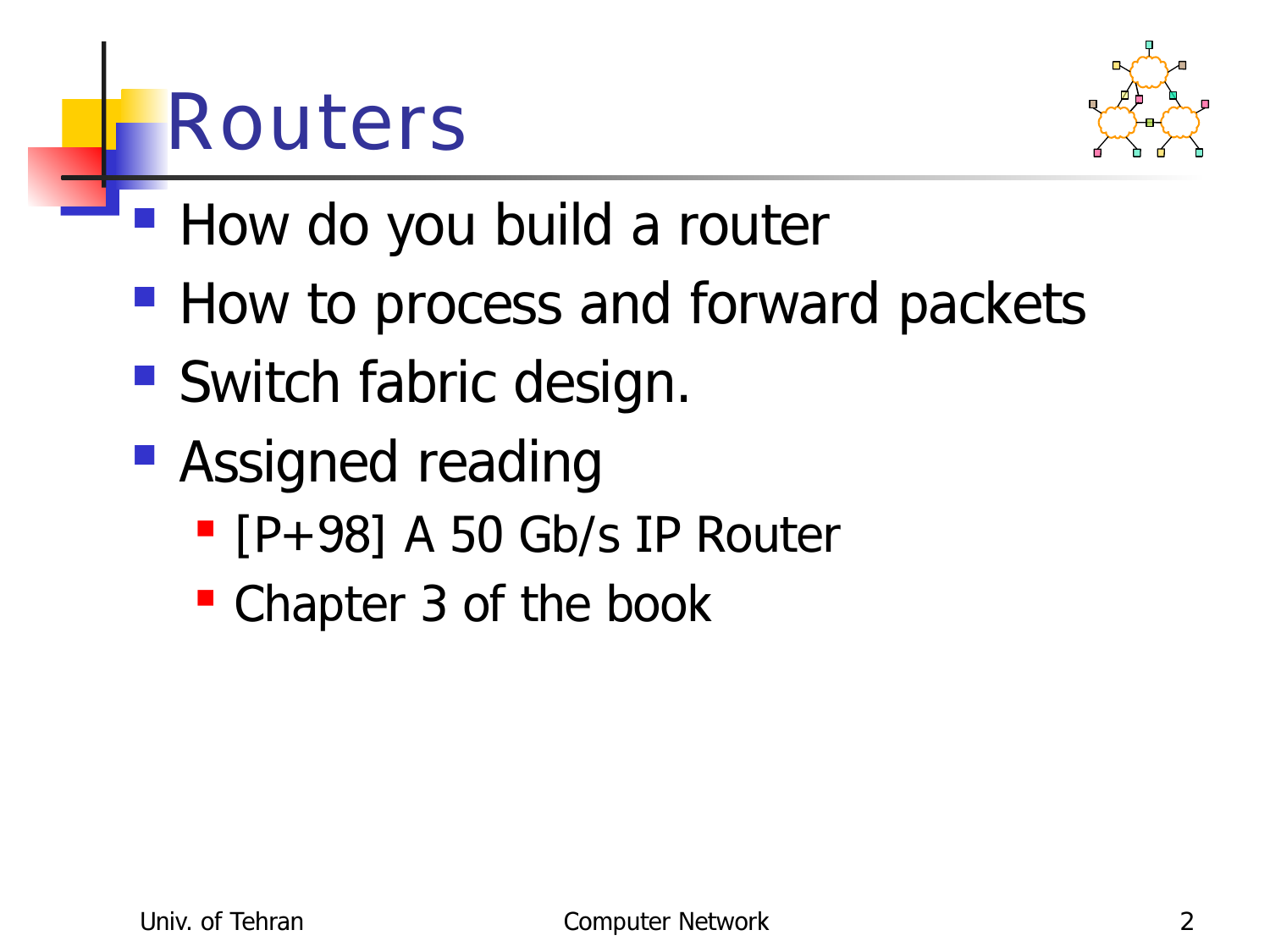

# Routers
How do you build a router
How to process and forward packets
Switch fabric design.
Assigned reading
[P+98] A 50 Gb/s IP Router
Chapter 3 of the book

Univ. of Tehran
Computer Network
2